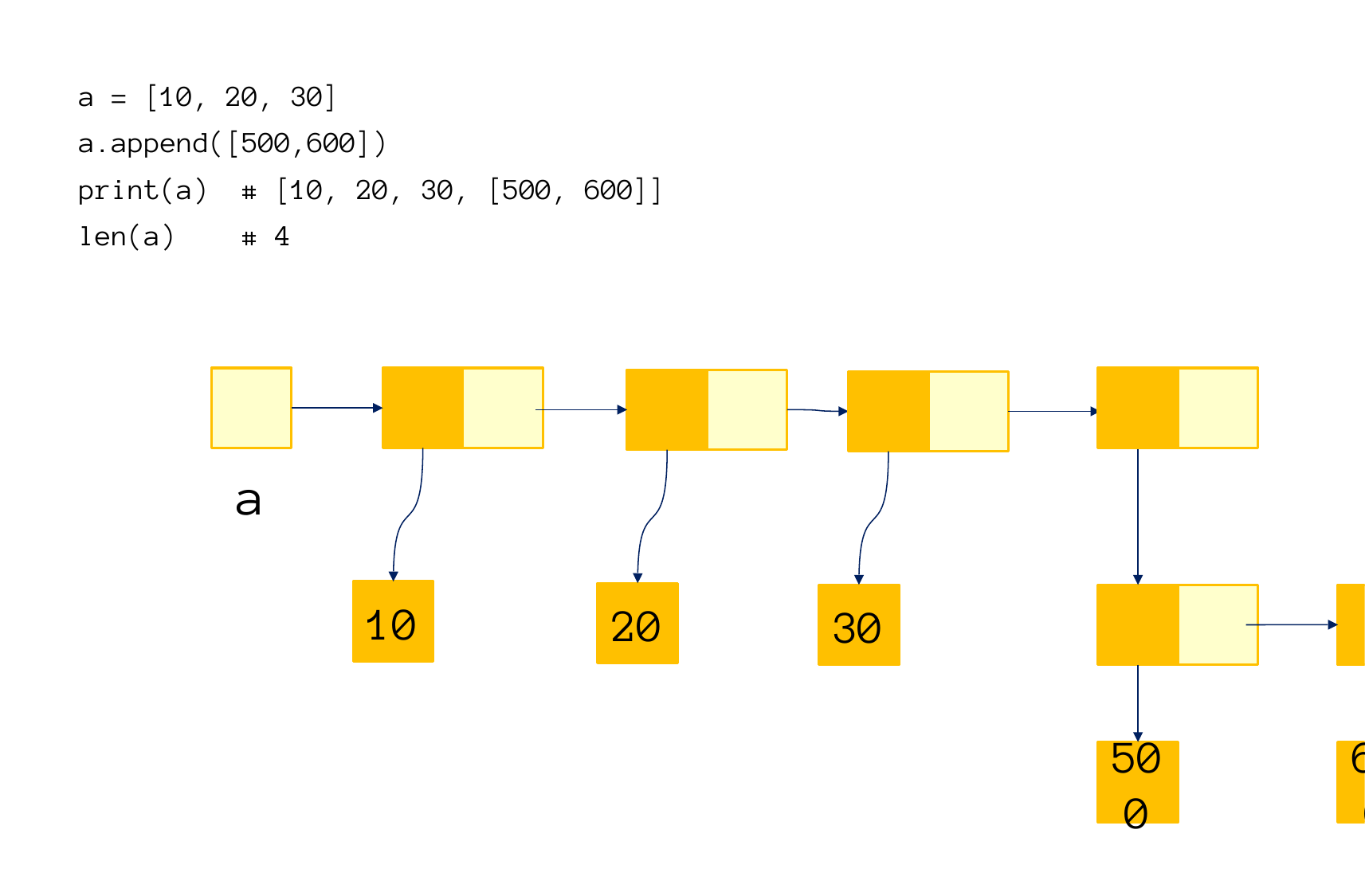

a = [10, 20, 30]
a.append([500,600])
print(a)  # [10, 20, 30, [500, 600]]
len(a)    # 4

a
10
20
30

600
500